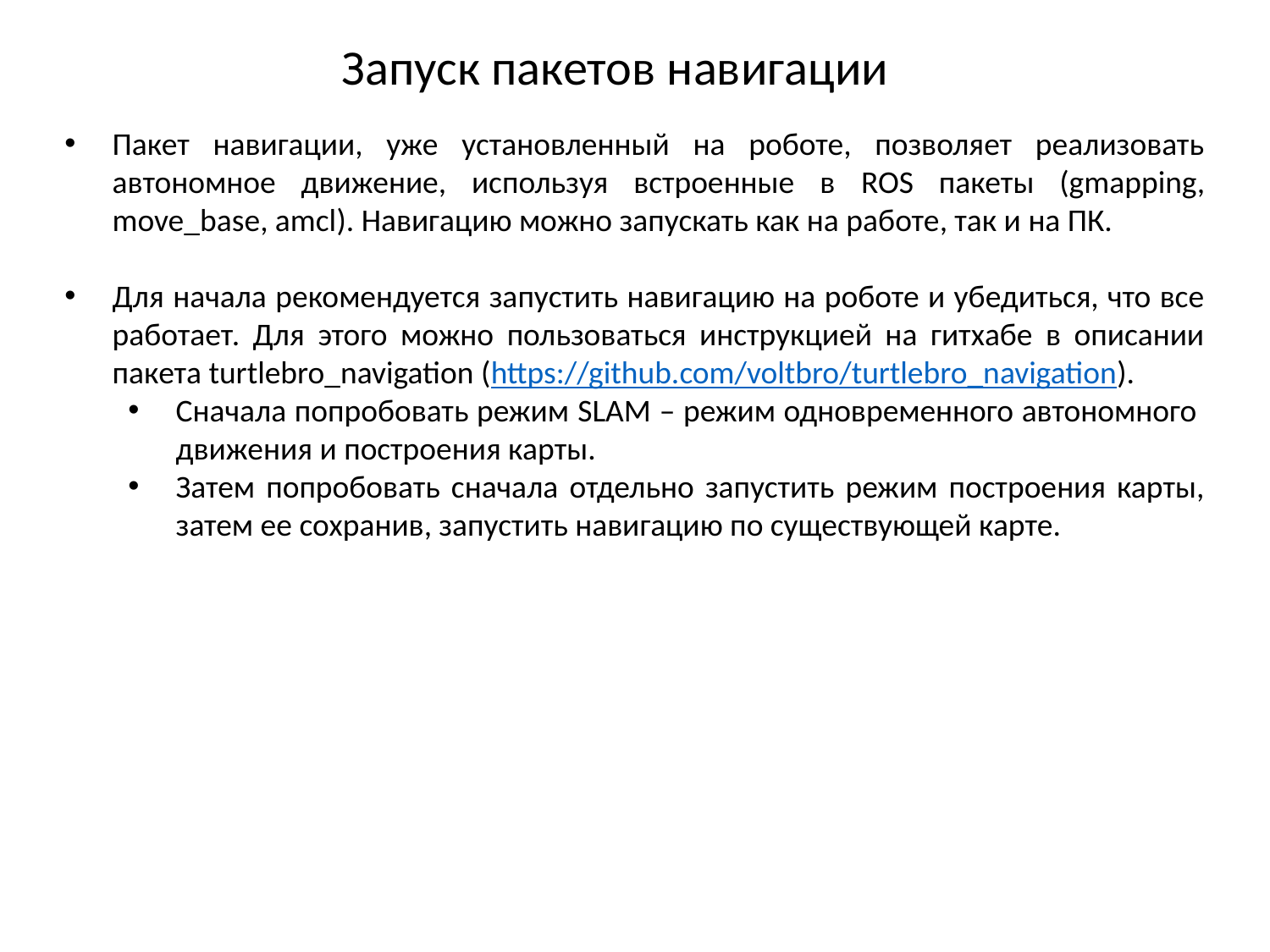

# Запуск пакетов навигации
Пакет навигации, уже установленный на роботе, позволяет реализовать автономное движение, используя встроенные в ROS пакеты (gmapping, move_base, amcl). Навигацию можно запускать как на работе, так и на ПК.

Для начала рекомендуется запустить навигацию на роботе и убедиться, что все работает. Для этого можно пользоваться инструкцией на гитхабе в описании пакета turtlebro_navigation (https://github.com/voltbro/turtlebro_navigation).
Сначала попробовать режим SLAM – режим одновременного автономного  движения и построения карты.
Затем попробовать сначала отдельно запустить режим построения карты, затем ее сохранив, запустить навигацию по существующей карте.